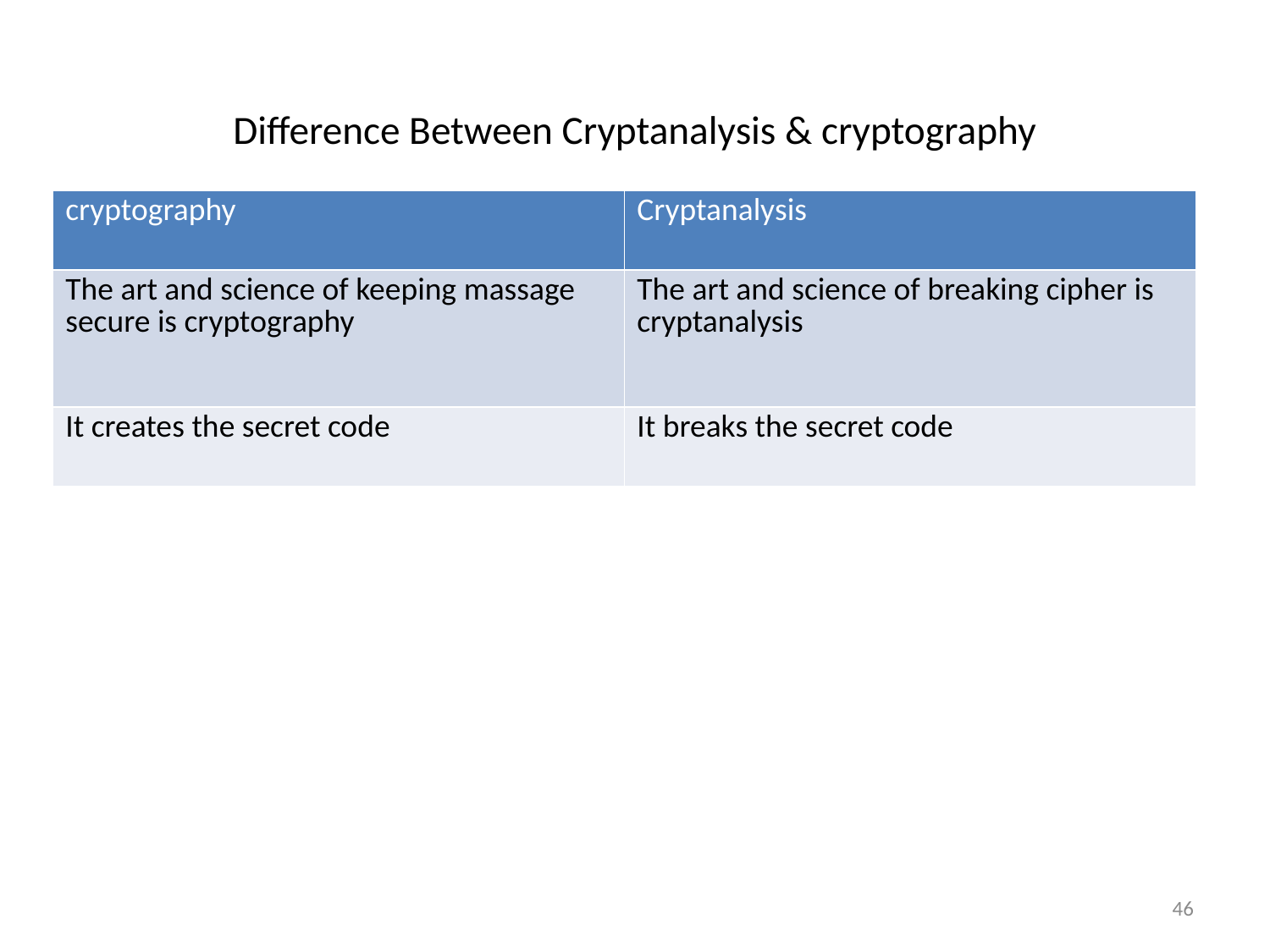

# Difference Between Cryptanalysis & cryptography
| cryptography | Cryptanalysis |
| --- | --- |
| The art and science of keeping massage secure is cryptography | The art and science of breaking cipher is cryptanalysis |
| It creates the secret code | It breaks the secret code |

46